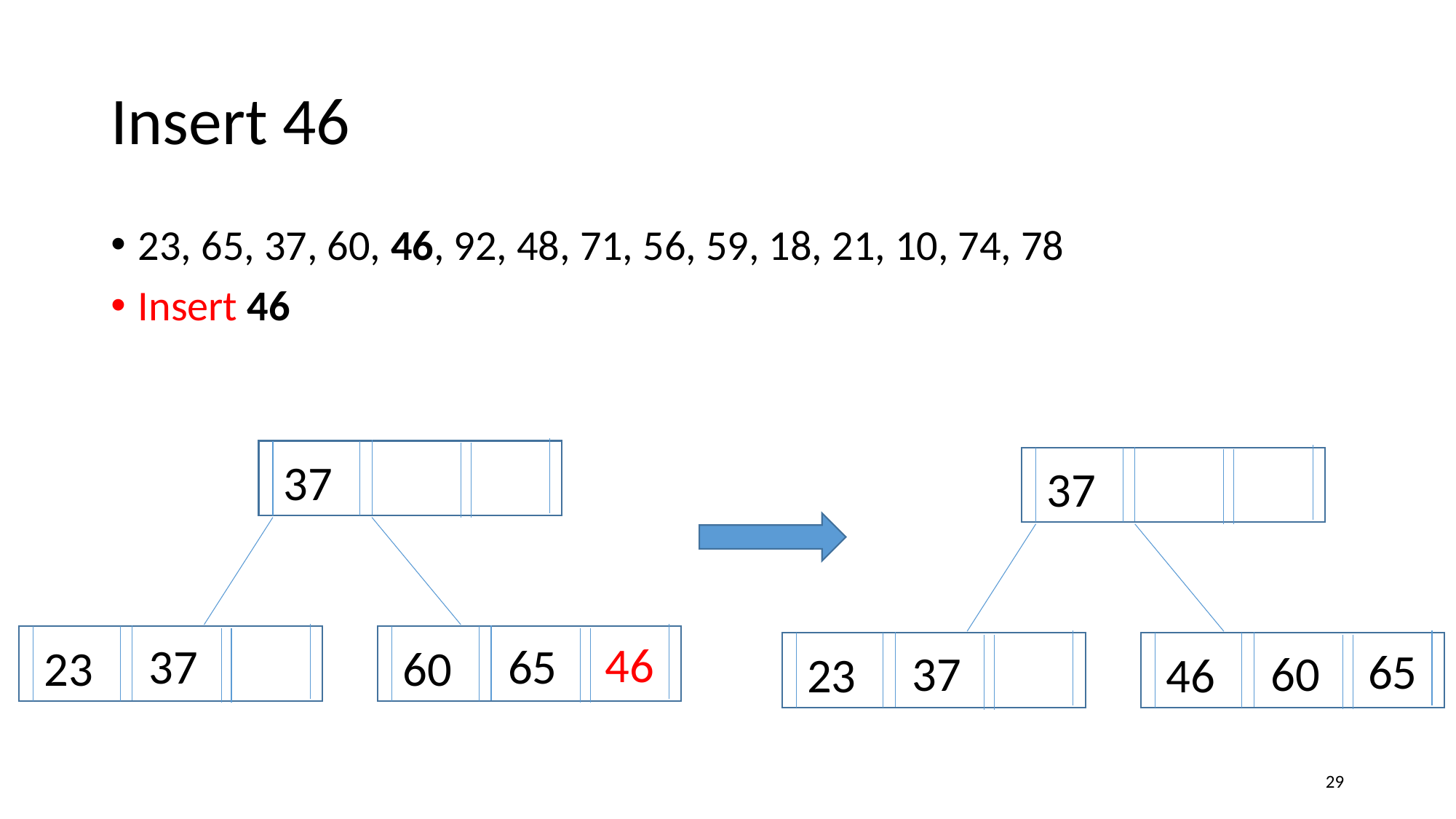

# Insert 46
23, 65, 37, 60, 46, 92, 48, 71, 56, 59, 18, 21, 10, 74, 78
Insert 46

37

37

65
60
46

37
23

37
23

46
65
60
29